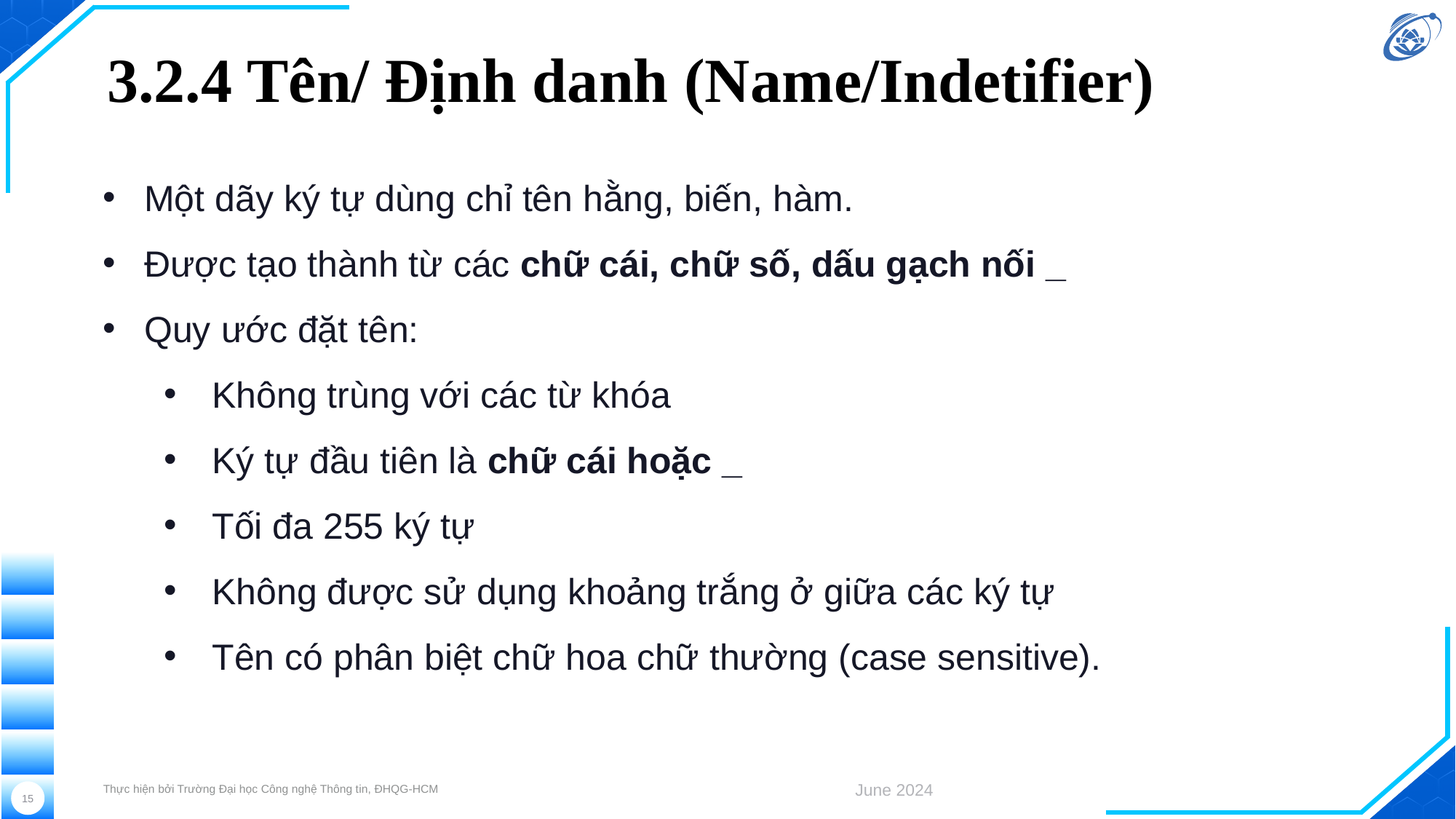

# 3.2.4 Tên/ Định danh (Name/Indetifier)
Một dãy ký tự dùng chỉ tên hằng, biến, hàm.
Được tạo thành từ các chữ cái, chữ số, dấu gạch nối _
Quy ước đặt tên:
Không trùng với các từ khóa
Ký tự đầu tiên là chữ cái hoặc _
Tối đa 255 ký tự
Không được sử dụng khoảng trắng ở giữa các ký tự
Tên có phân biệt chữ hoa chữ thường (case sensitive).
Thực hiện bởi Trường Đại học Công nghệ Thông tin, ĐHQG-HCM
June 2024
15